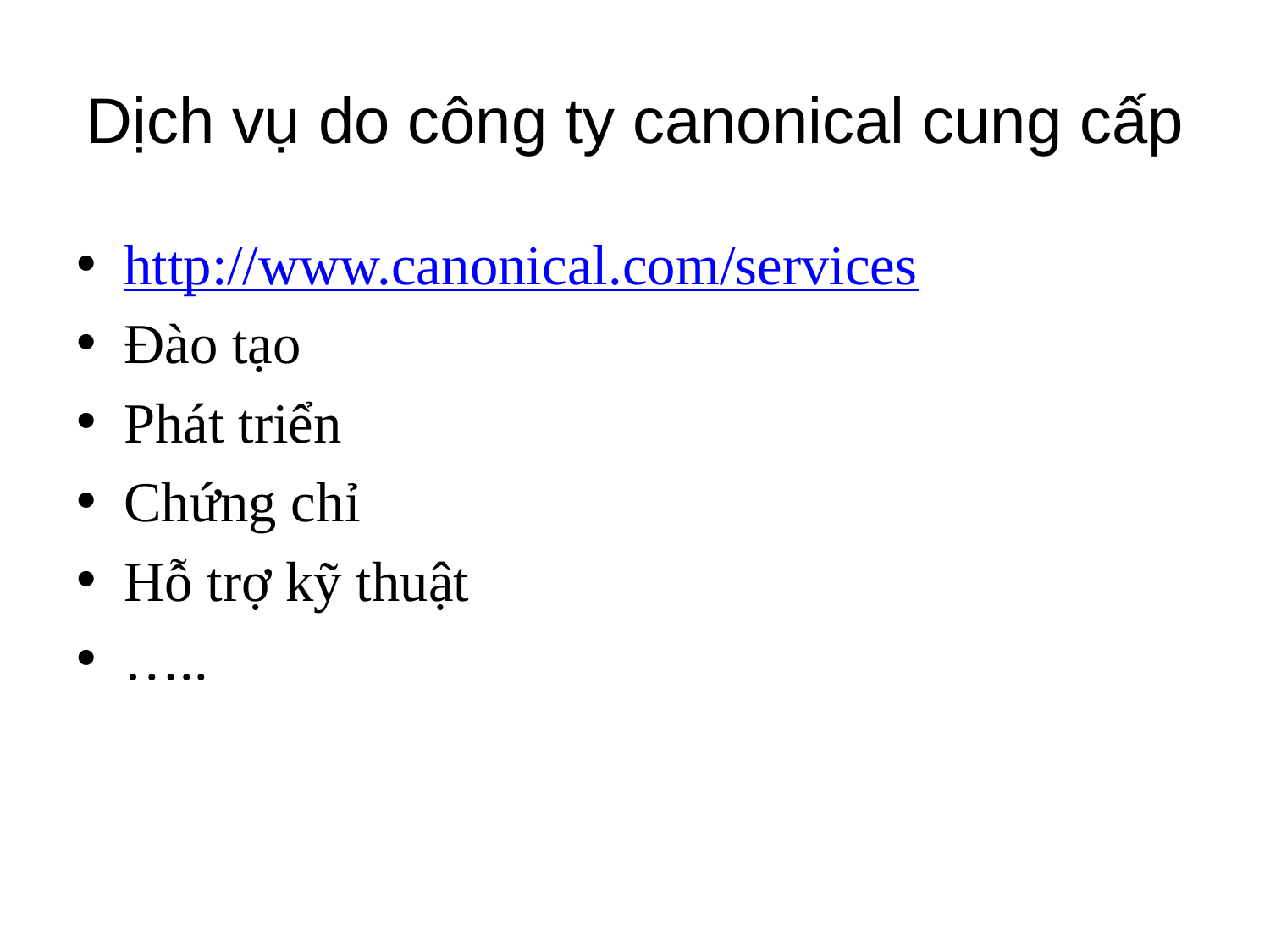

# Dịch vụ do công ty canonical cung cấp
http://www.canonical.com/services
Đào tạo
Phát triển
Chứng chỉ
Hỗ trợ kỹ thuật
…..